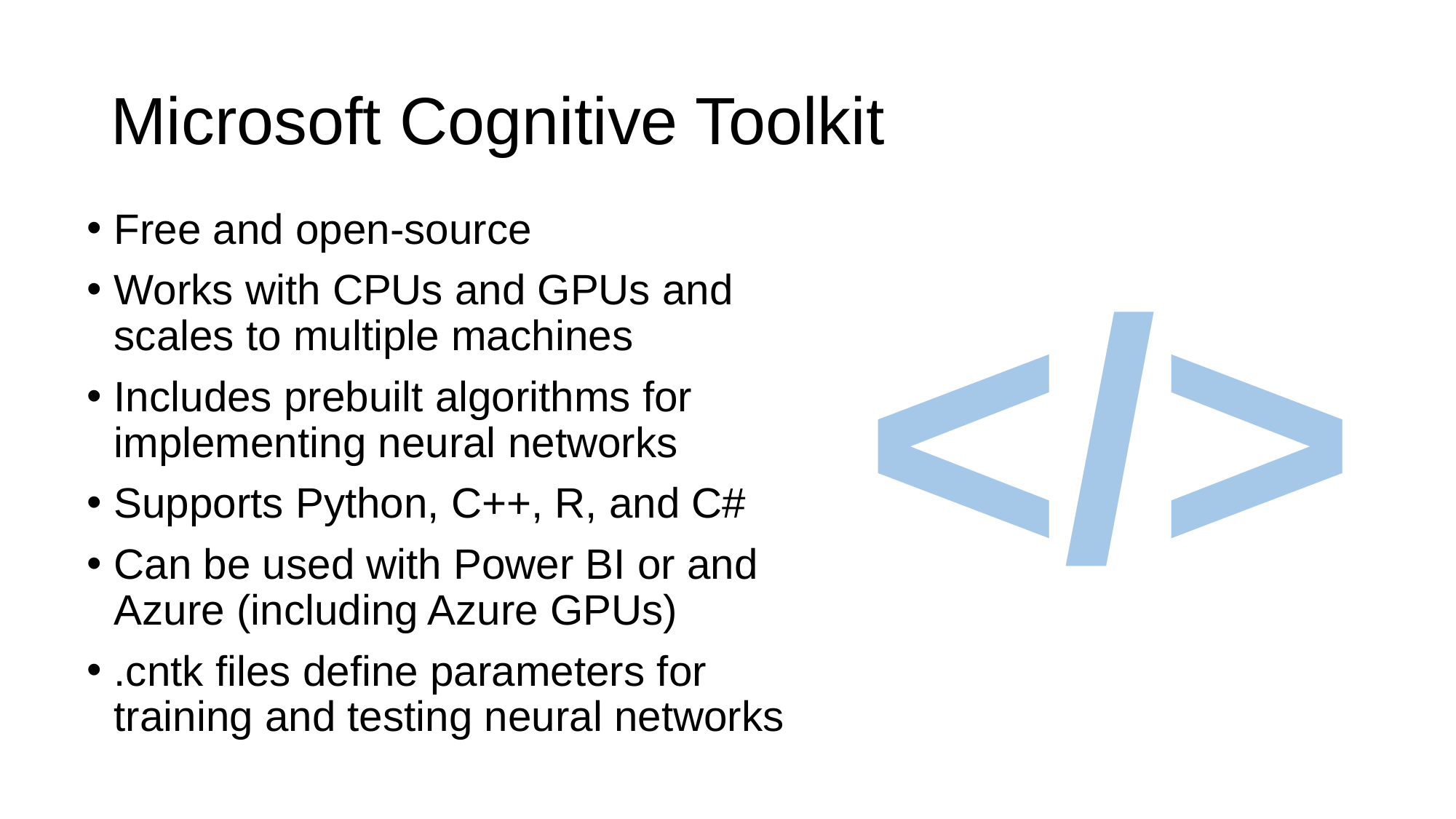

# Microsoft Cognitive Toolkit
Free and open-source
Works with CPUs and GPUs and scales to multiple machines
Includes prebuilt algorithms for implementing neural networks
Supports Python, C++, R, and C#
Can be used with Power BI or and Azure (including Azure GPUs)
.cntk files define parameters for training and testing neural networks
</>